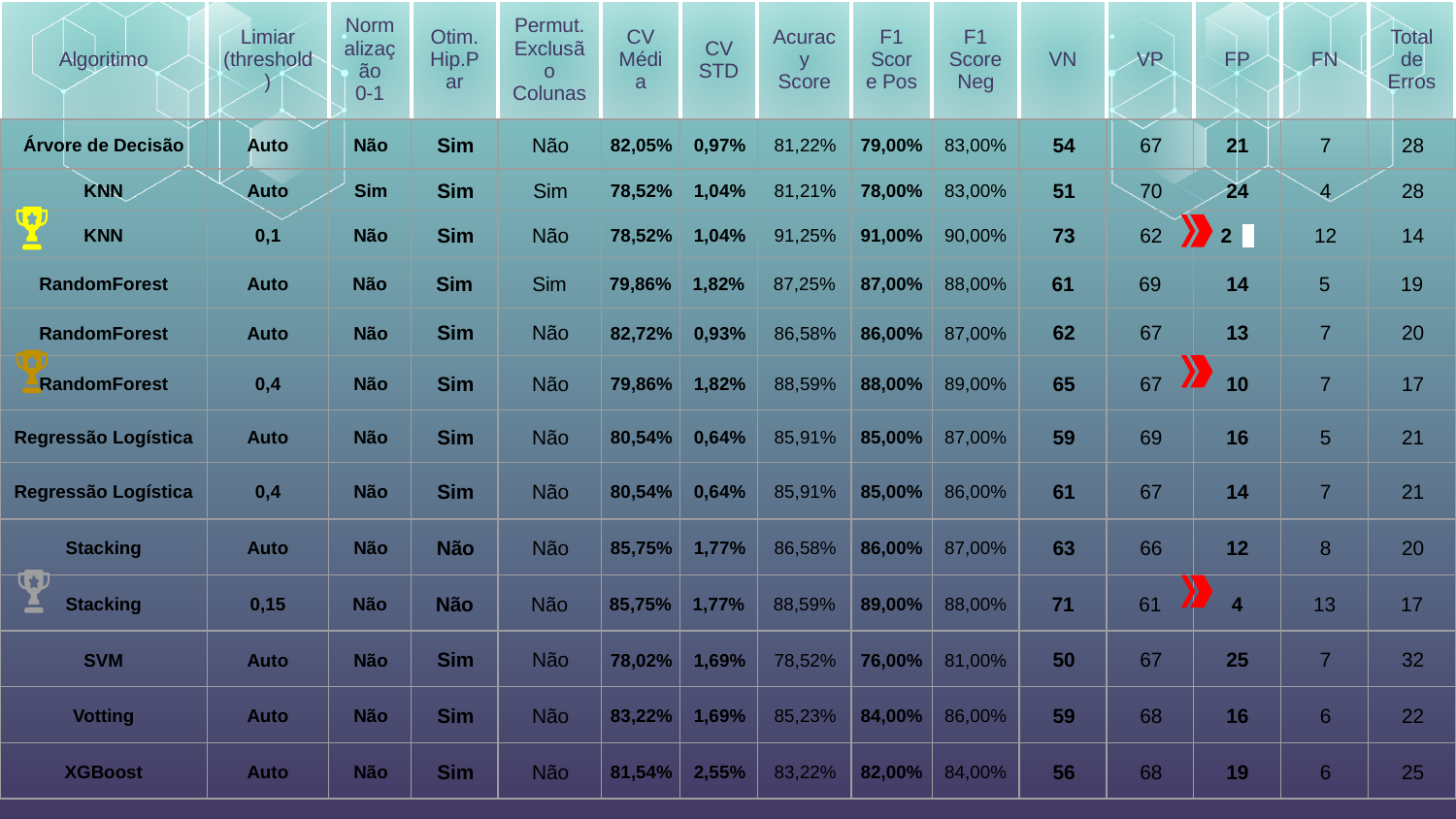

| Algoritimo | Limiar (threshold) | Normalização 0-1 | Otim. Hip.Par | Permut. Exclusão Colunas | CV Média | CV STD | Acuracy Score | F1 Score Pos | F1 Score Neg | VN | VP | FP | FN | Total de Erros |
| --- | --- | --- | --- | --- | --- | --- | --- | --- | --- | --- | --- | --- | --- | --- |
| Árvore de Decisão | Auto | Não | Sim | Não | 82,05% | 0,97% | 81,22% | 79,00% | 83,00% | 54 | 67 | 21 | 7 | 28 |
| KNN | Auto | Sim | Sim | Sim | 78,52% | 1,04% | 81,21% | 78,00% | 83,00% | 51 | 70 | 24 | 4 | 28 |
| KNN | 0,1 | Não | Sim | Não | 78,52% | 1,04% | 91,25% | 91,00% | 90,00% | 73 | 62 | 2 | 12 | 14 |
| RandomForest | Auto | Não | Sim | Sim | 79,86% | 1,82% | 87,25% | 87,00% | 88,00% | 61 | 69 | 14 | 5 | 19 |
| RandomForest | Auto | Não | Sim | Não | 82,72% | 0,93% | 86,58% | 86,00% | 87,00% | 62 | 67 | 13 | 7 | 20 |
| RandomForest | 0,4 | Não | Sim | Não | 79,86% | 1,82% | 88,59% | 88,00% | 89,00% | 65 | 67 | 10 | 7 | 17 |
| Regressão Logística | Auto | Não | Sim | Não | 80,54% | 0,64% | 85,91% | 85,00% | 87,00% | 59 | 69 | 16 | 5 | 21 |
| Regressão Logística | 0,4 | Não | Sim | Não | 80,54% | 0,64% | 85,91% | 85,00% | 86,00% | 61 | 67 | 14 | 7 | 21 |
| Stacking | Auto | Não | Não | Não | 85,75% | 1,77% | 86,58% | 86,00% | 87,00% | 63 | 66 | 12 | 8 | 20 |
| Stacking | 0,15 | Não | Não | Não | 85,75% | 1,77% | 88,59% | 89,00% | 88,00% | 71 | 61 | 4 | 13 | 17 |
| SVM | Auto | Não | Sim | Não | 78,02% | 1,69% | 78,52% | 76,00% | 81,00% | 50 | 67 | 25 | 7 | 32 |
| Votting | Auto | Não | Sim | Não | 83,22% | 1,69% | 85,23% | 84,00% | 86,00% | 59 | 68 | 16 | 6 | 22 |
| XGBoost | Auto | Não | Sim | Não | 81,54% | 2,55% | 83,22% | 82,00% | 84,00% | 56 | 68 | 19 | 6 | 25 |